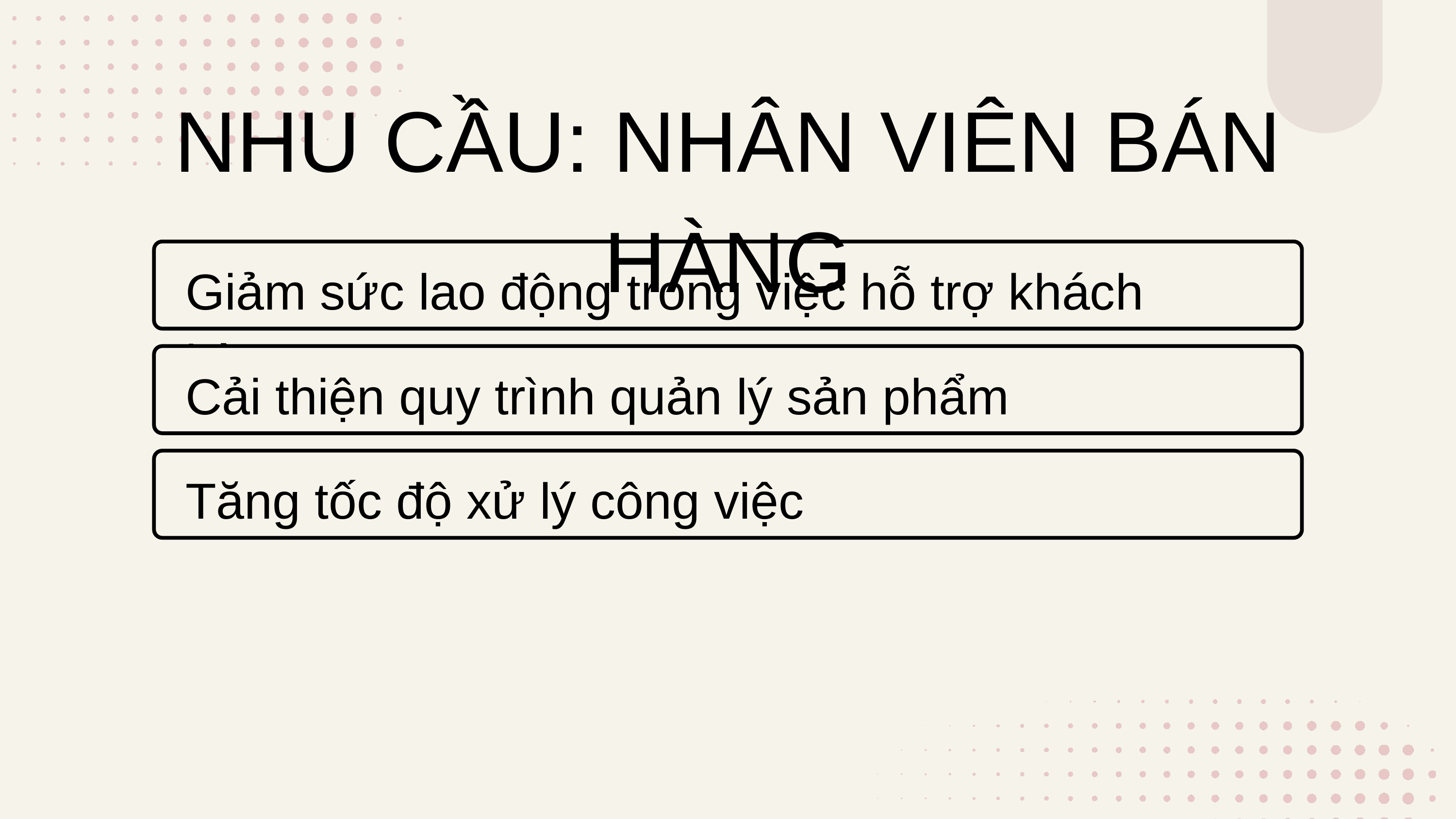

NHU CẦU: NHÂN VIÊN BÁN HÀNG

Giảm sức lao động trong việc hỗ trợ khách hàng

Cải thiện quy trình quản lý sản phẩm

Tăng tốc độ xử lý công việc